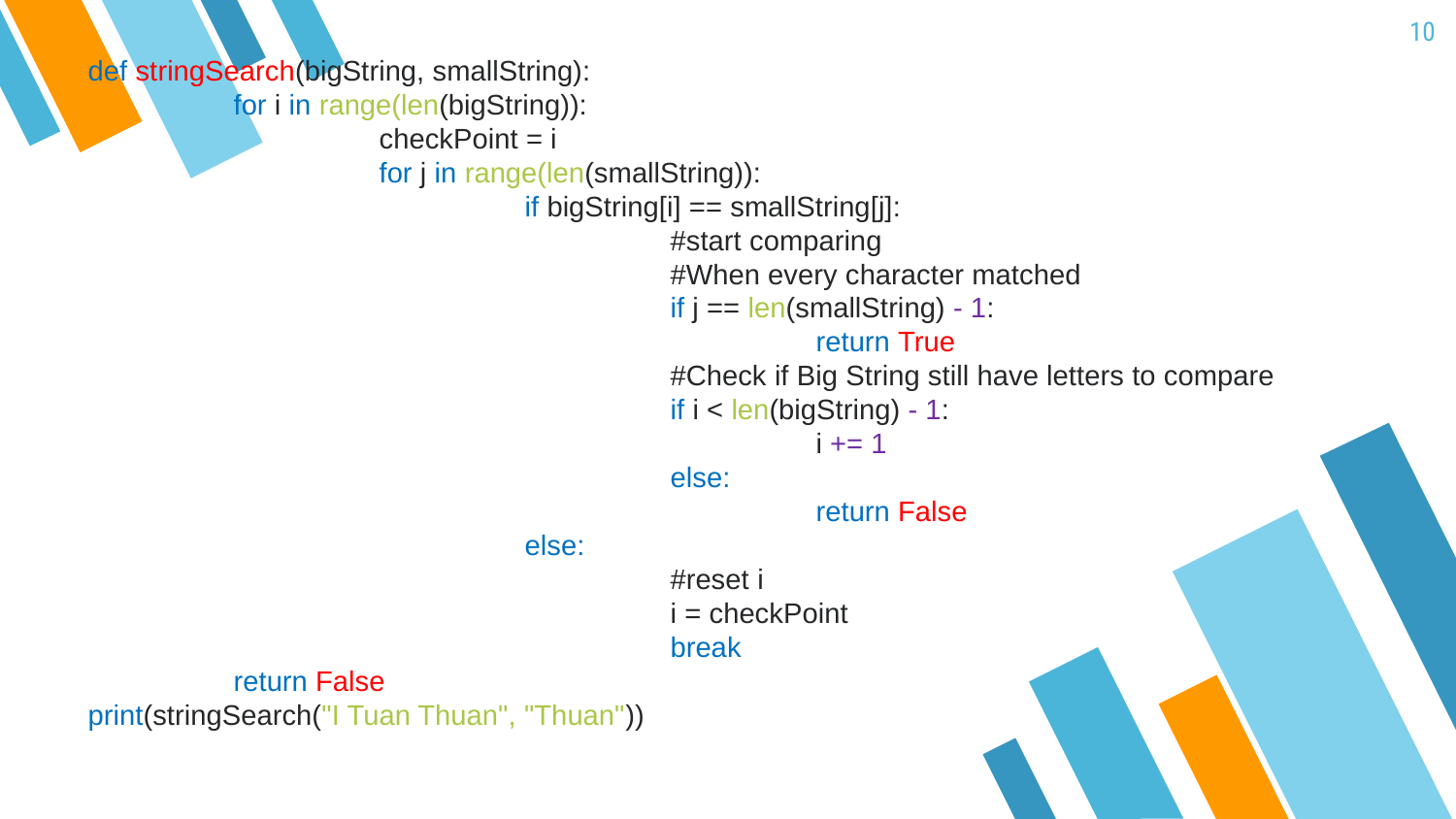

10
def stringSearch(bigString, smallString):
	for i in range(len(bigString)):
		checkPoint = i
		for j in range(len(smallString)):
			if bigString[i] == smallString[j]:
				#start comparing
				#When every character matched
				if j == len(smallString) - 1:
					return True
				#Check if Big String still have letters to compare
				if i < len(bigString) - 1:
					i += 1
				else:
					return False
			else:
				#reset i
				i = checkPoint
				break
	return False
print(stringSearch("I Tuan Thuan", "Thuan"))